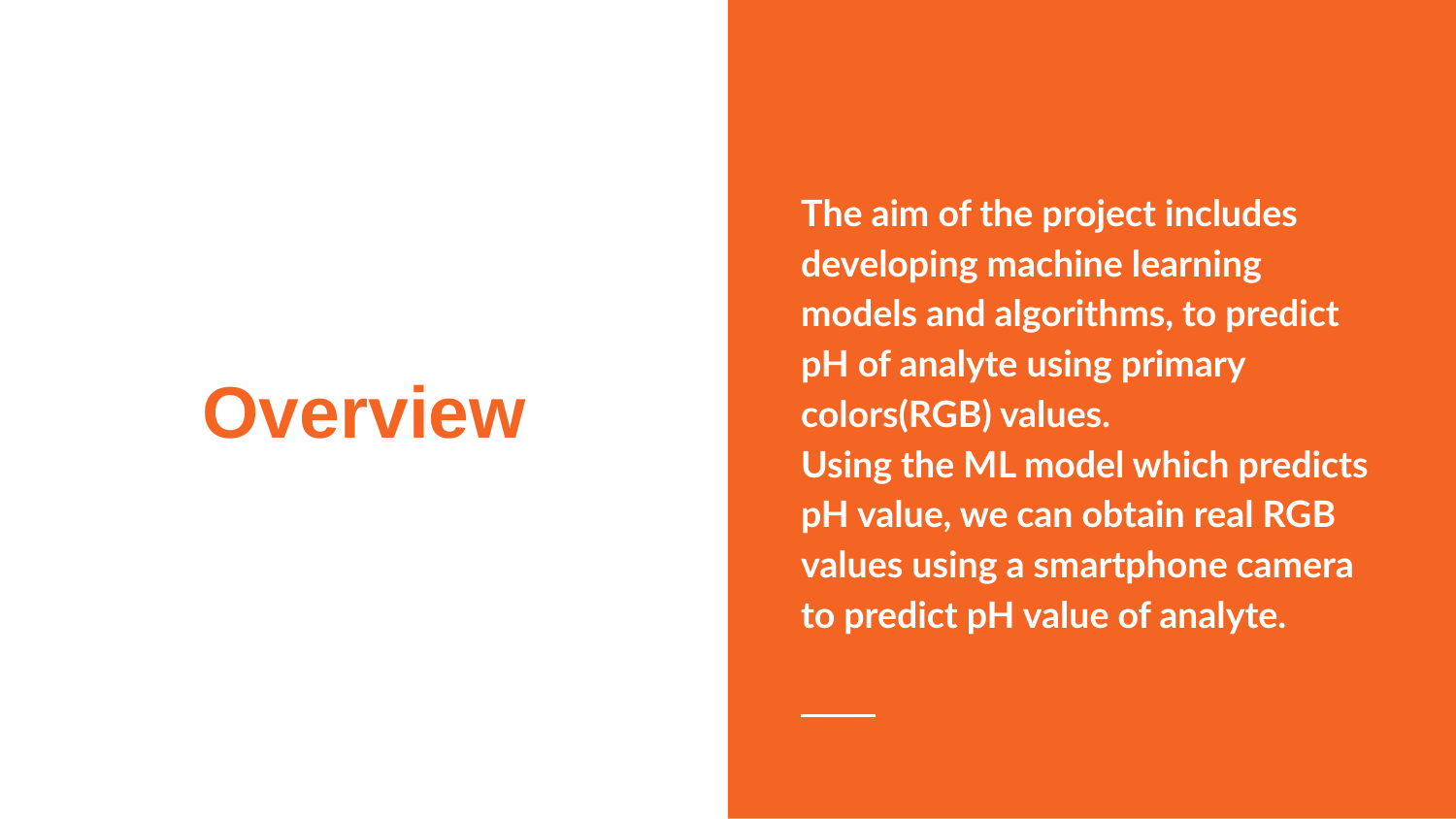

The aim of the project includes developing machine learning models and algorithms, to predict pH of analyte using primary colors(RGB) values.
Using the ML model which predicts pH value, we can obtain real RGB values using a smartphone camera to predict pH value of analyte.
# Overview